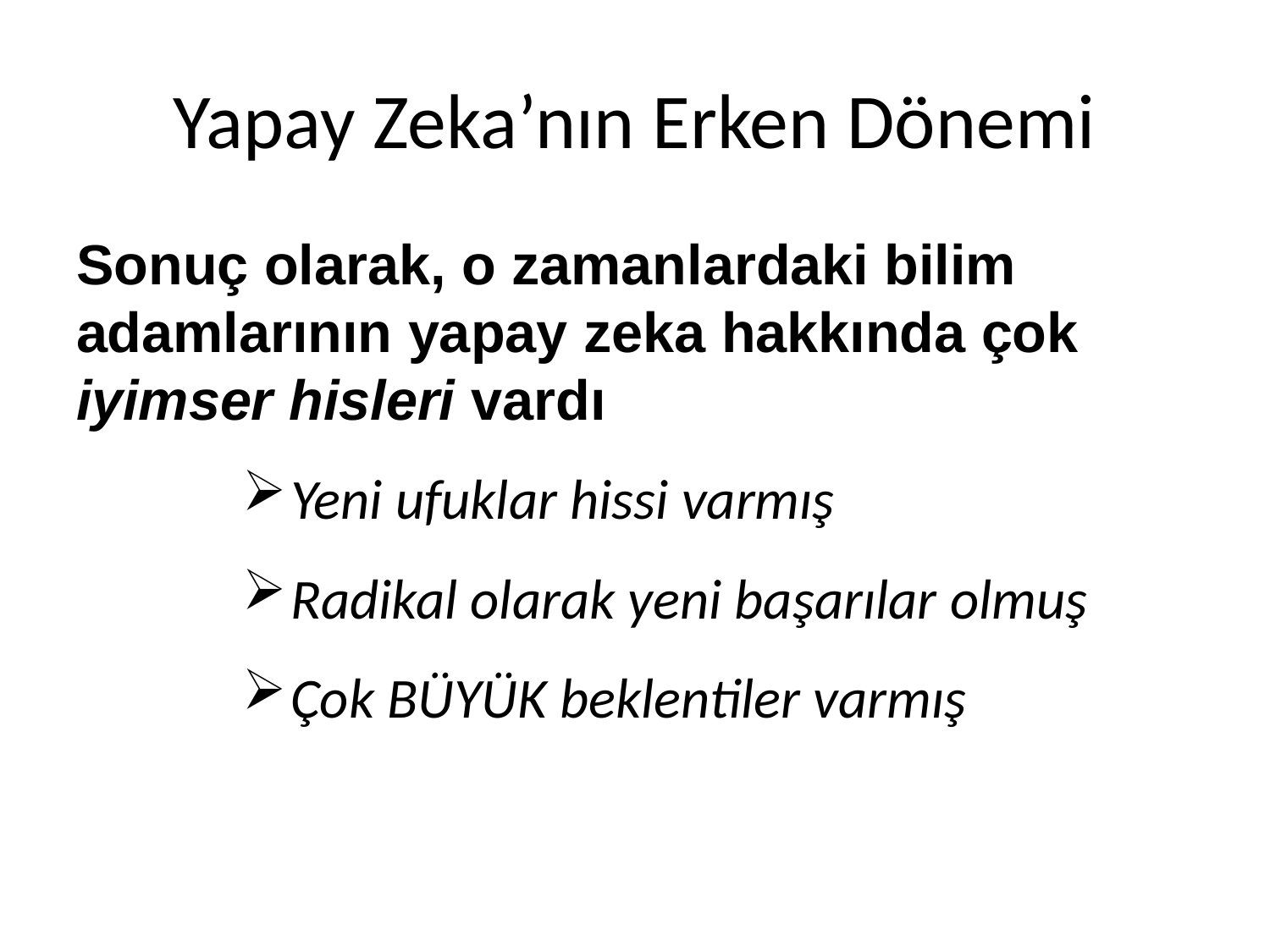

# Yapay Zeka’nın Erken Dönemi
Sonuç olarak, o zamanlardaki bilim adamlarının yapay zeka hakkında çok iyimser hisleri vardı
Yeni ufuklar hissi varmış
Radikal olarak yeni başarılar olmuş
Çok BÜYÜK beklentiler varmış